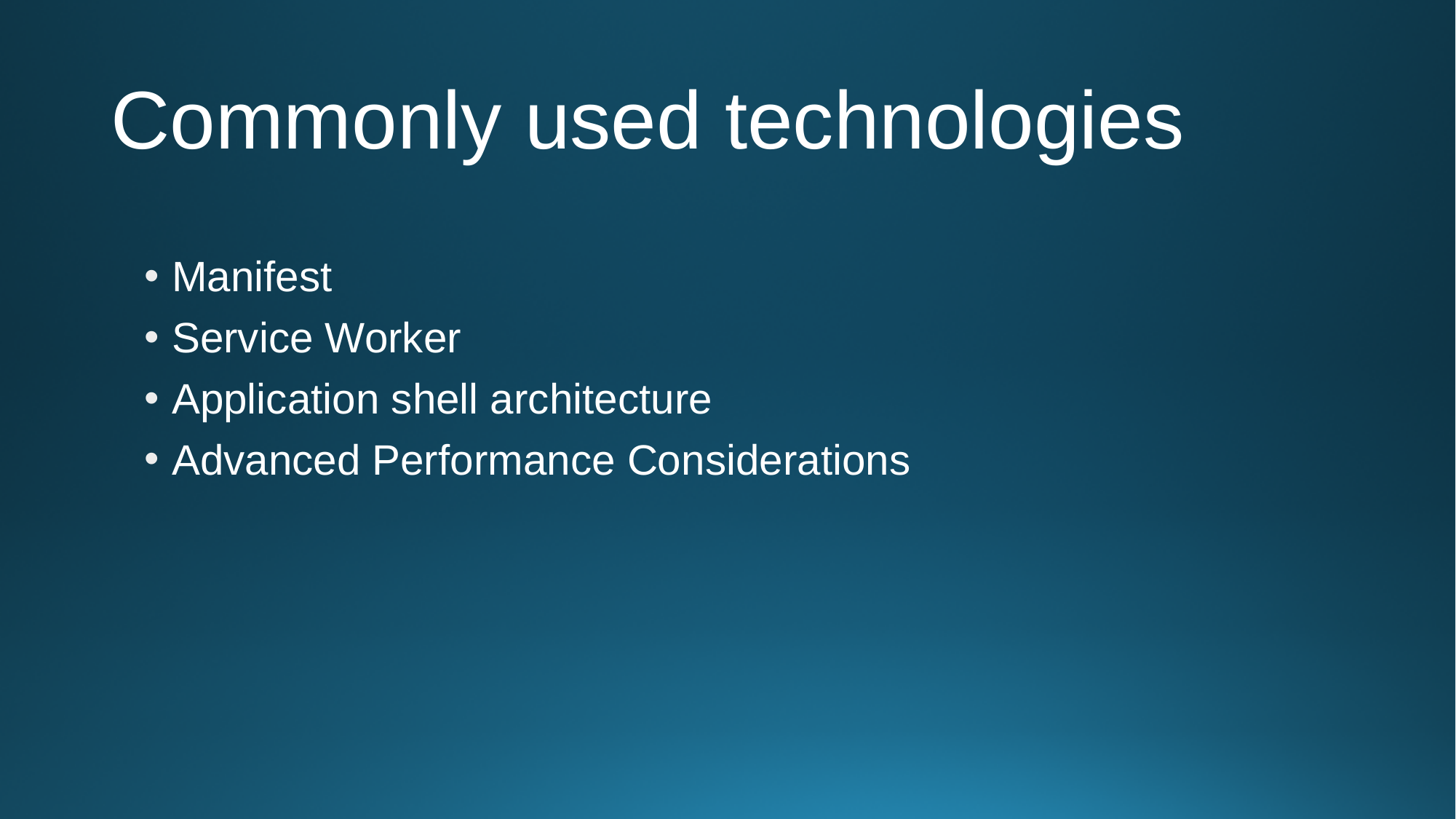

# Commonly used technologies
Manifest
Service Worker
Application shell architecture
Advanced Performance Considerations